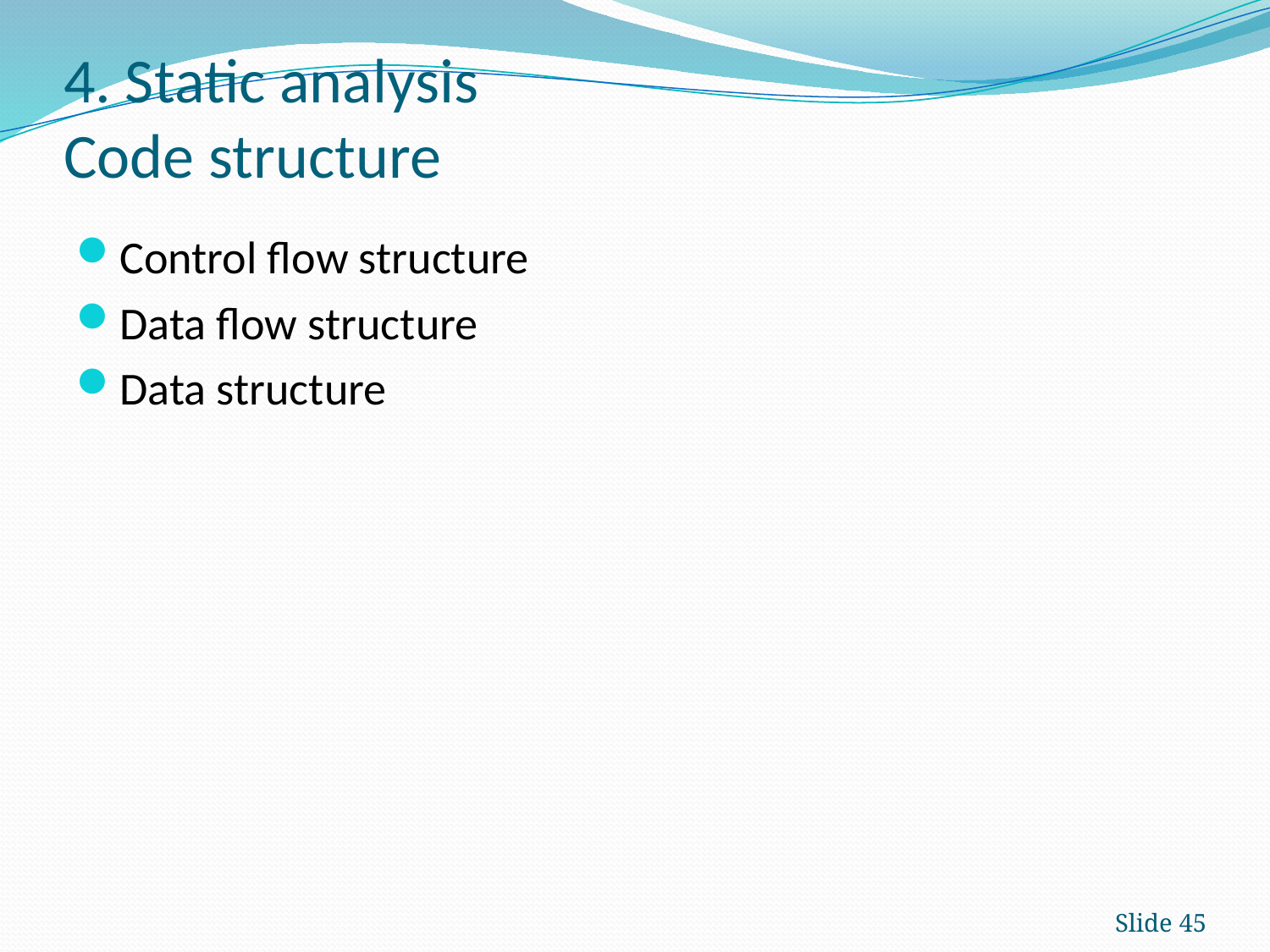

# 4. Static analysis Code structure
Control flow structure
Data flow structure
Data structure
Slide 45